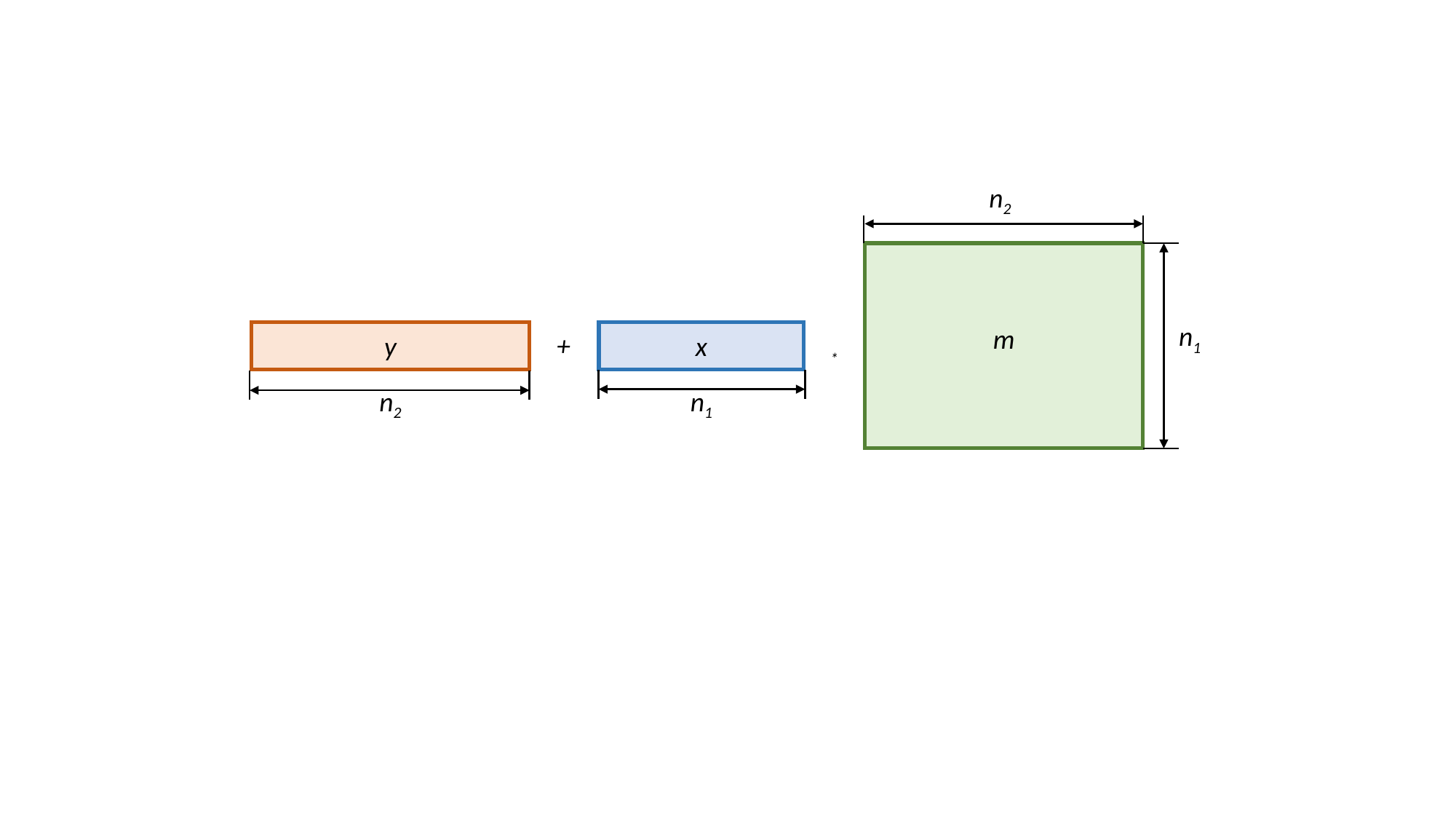

n2

n1
m
y
x
+
*
n2
n1